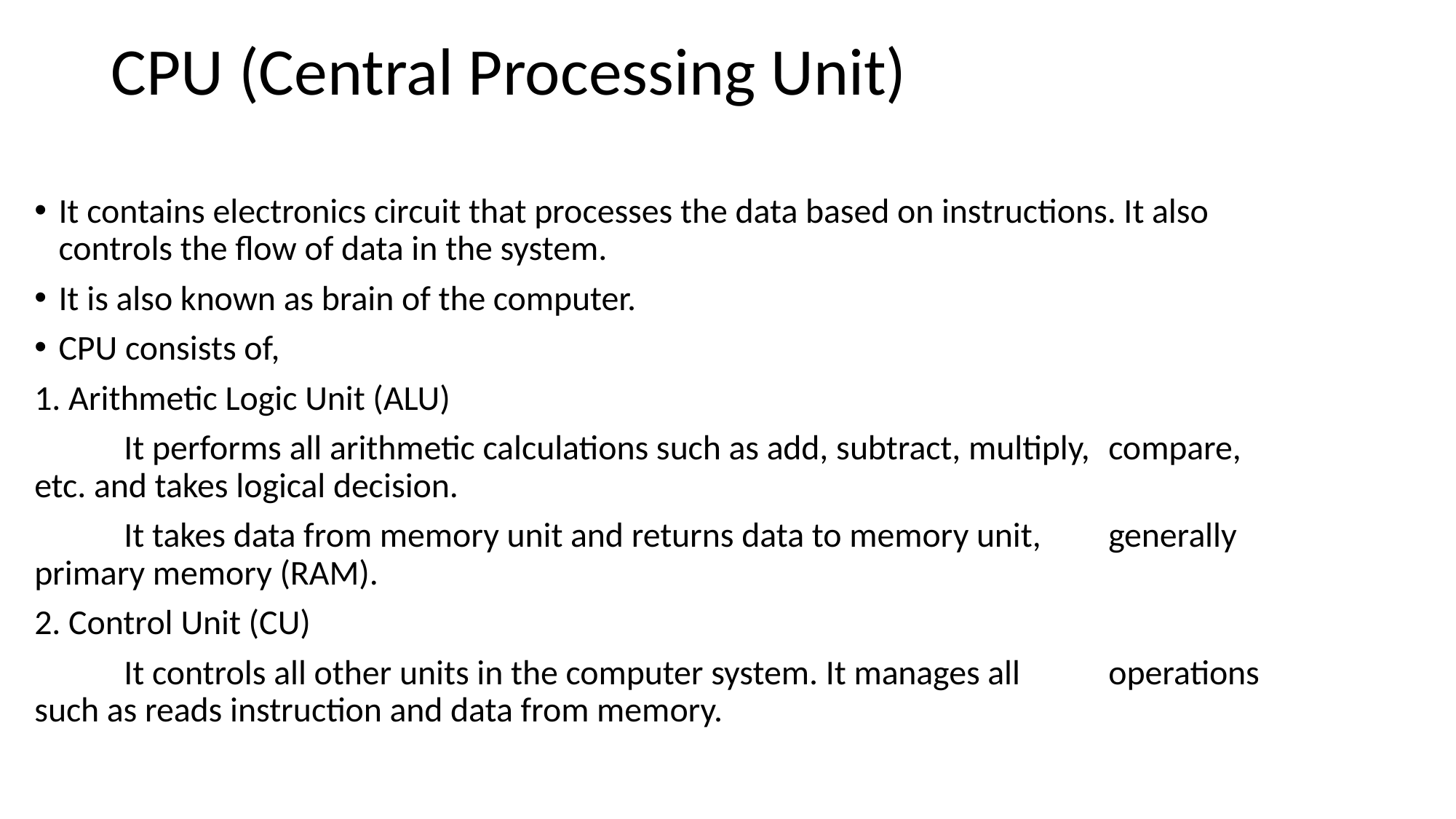

# CPU (Central Processing Unit)

It contains electronics circuit that processes the data based on instructions. It also controls the flow of data in the system.
It is also known as brain of the computer.
CPU consists of,
1. Arithmetic Logic Unit (ALU)
	It performs all arithmetic calculations such as add, subtract, multiply, 	compare, etc. and takes logical decision.
	It takes data from memory unit and returns data to memory unit, 	generally primary memory (RAM).
2. Control Unit (CU)
	It controls all other units in the computer system. It manages all 	operations such as reads instruction and data from memory.